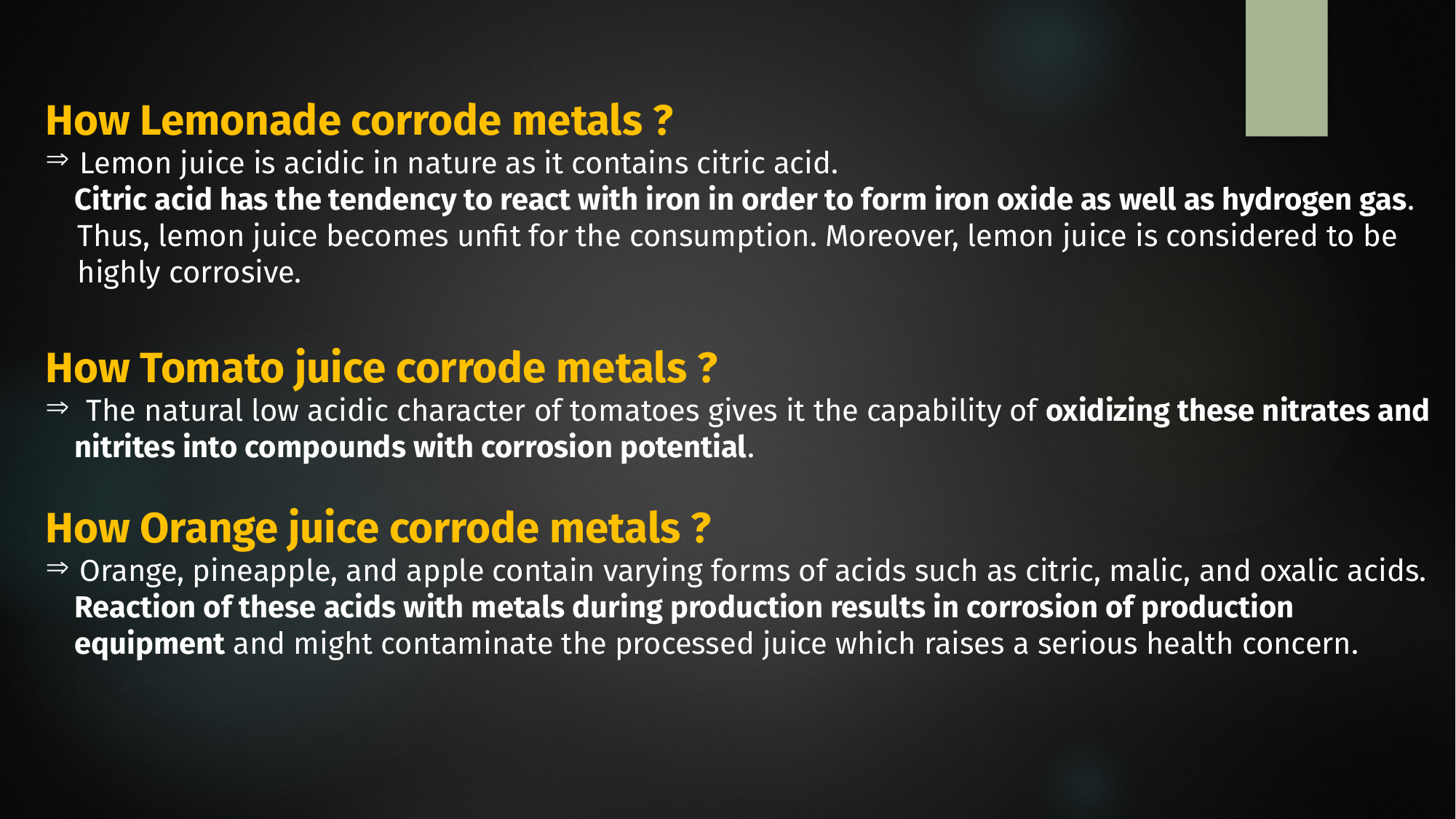

How Lemonade corrode metals ?
Lemon juice is acidic in nature as it contains citric acid.
    Citric acid has the tendency to react with iron in order to form iron oxide as well as hydrogen gas.
    Thus, lemon juice becomes unfit for the consumption. Moreover, lemon juice is considered to be
    highly corrosive.

How Tomato juice corrode metals ?
The natural low acidic character of tomatoes gives it the capability of oxidizing these nitrates and
    nitrites into compounds with corrosion potential.

How Orange juice corrode metals ?
Orange, pineapple, and apple contain varying forms of acids such as citric, malic, and oxalic acids.
    Reaction of these acids with metals during production results in corrosion of production
    equipment and might contaminate the processed juice which raises a serious health concern.